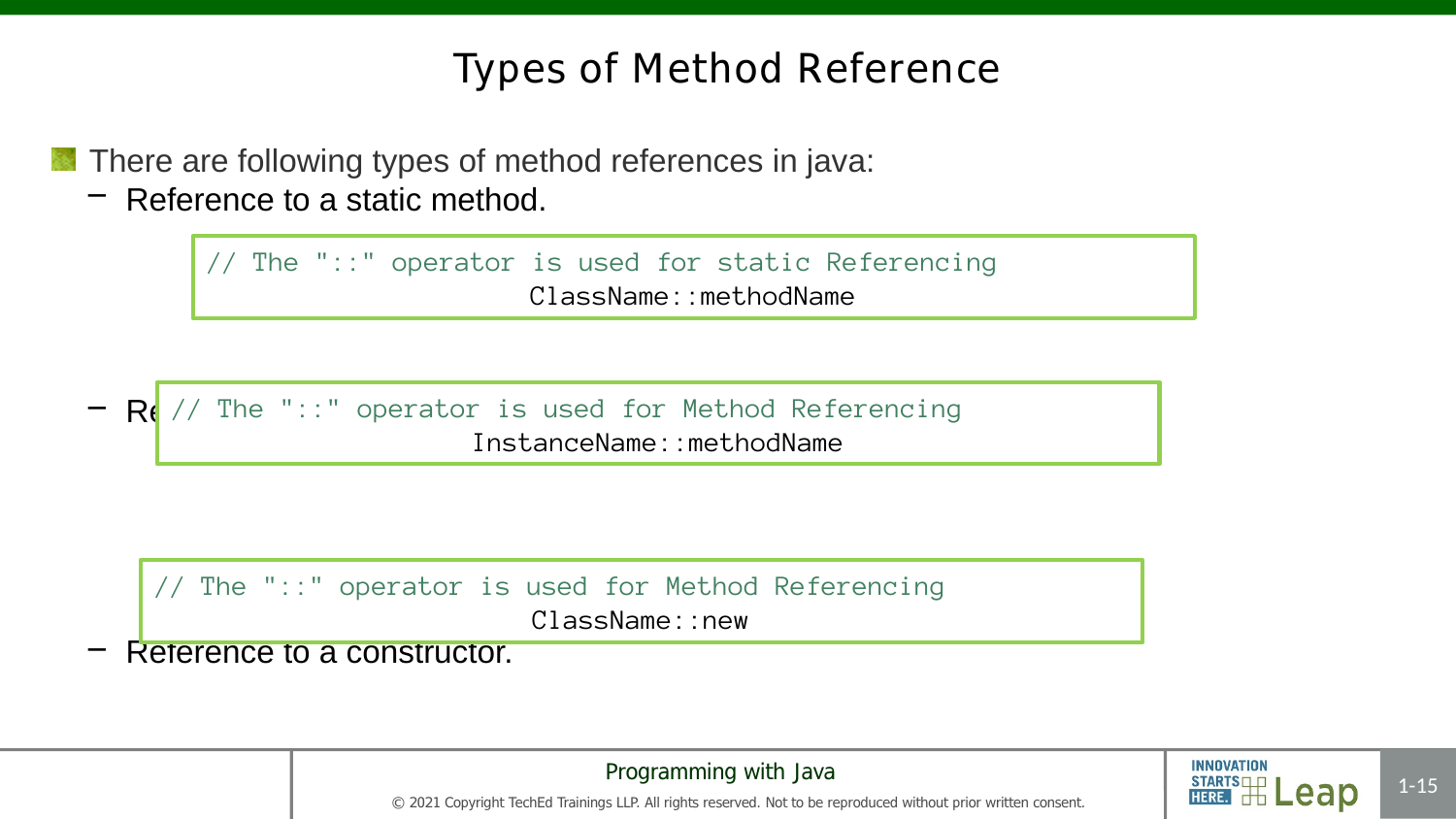

# Types of Method Reference
There are following types of method references in java:
Reference to a static method.

Reference to an instance method.

Reference to a constructor.

// The "::" operator is used for static Referencing
ClassName::methodName
// The "::" operator is used for Method Referencing
InstanceName::methodName
// The "::" operator is used for Method Referencing
ClassName::new